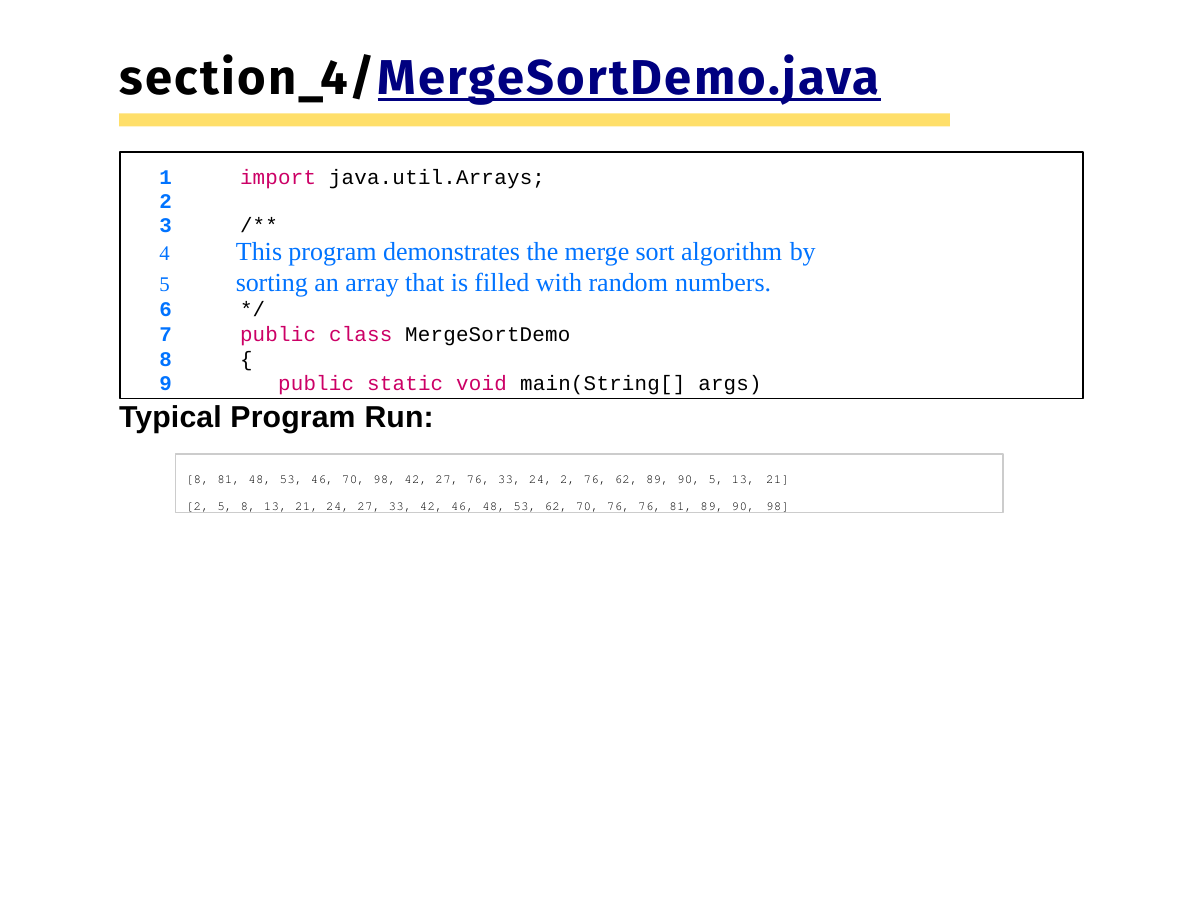

# section_4/MergeSortDemo.java

1	import java.util.Arrays;
2
3	/**
This program demonstrates the merge sort algorithm by
sorting an array that is filled with random numbers.
6	*/
7	public class MergeSortDemo
8	{
9	public static void main(String[] args)
Typical Program Run:

[8, 81, 48, 53, 46, 70, 98, 42, 27, 76, 33, 24, 2, 76, 62, 89, 90, 5, 13, 21]
[2, 5, 8, 13, 21, 24, 27, 33, 42, 46, 48, 53, 62, 70, 76, 76, 81, 89, 90, 98]